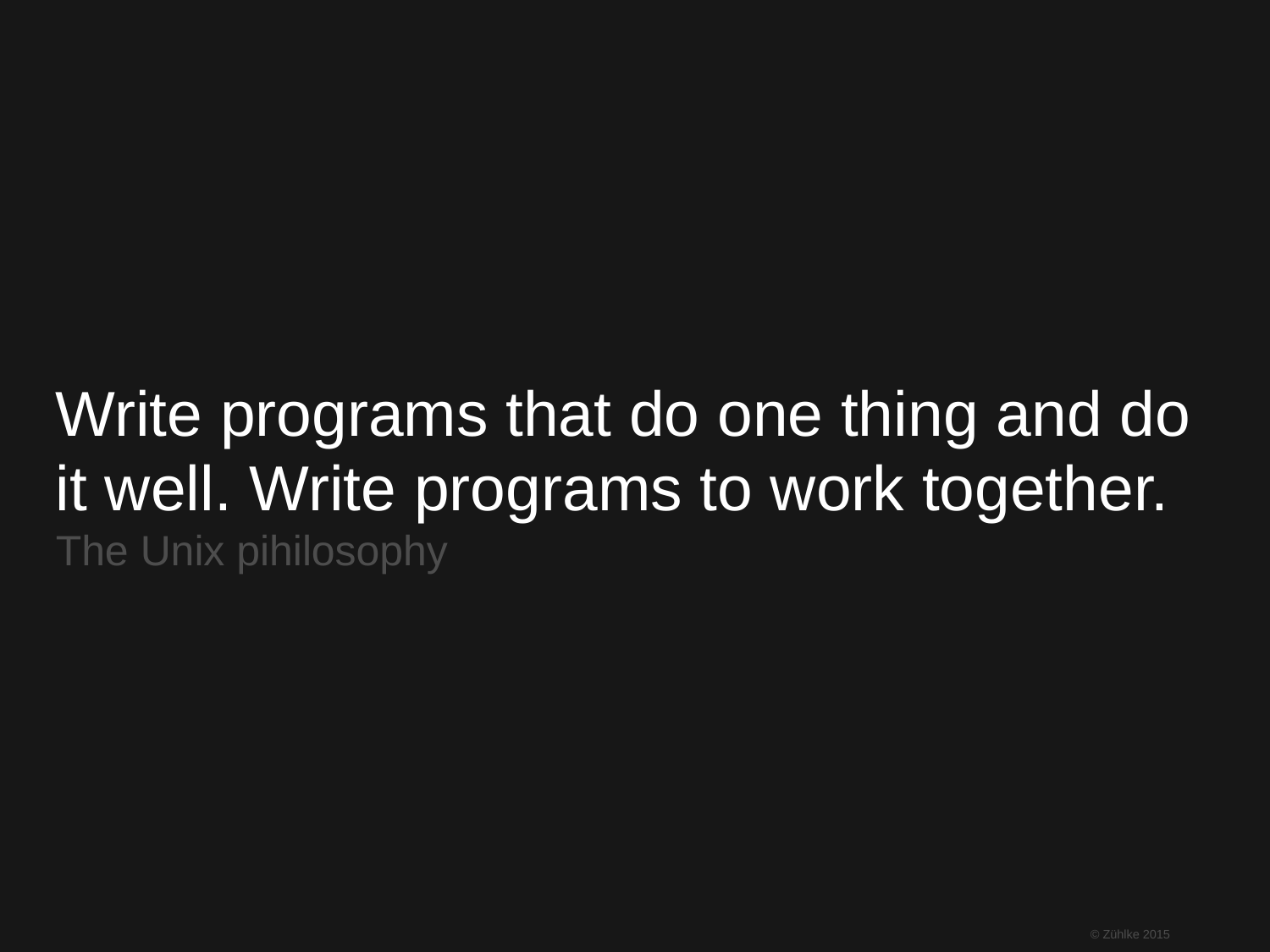

Write programs that do one thing and do it well. Write programs to work together.
The Unix pihilosophy